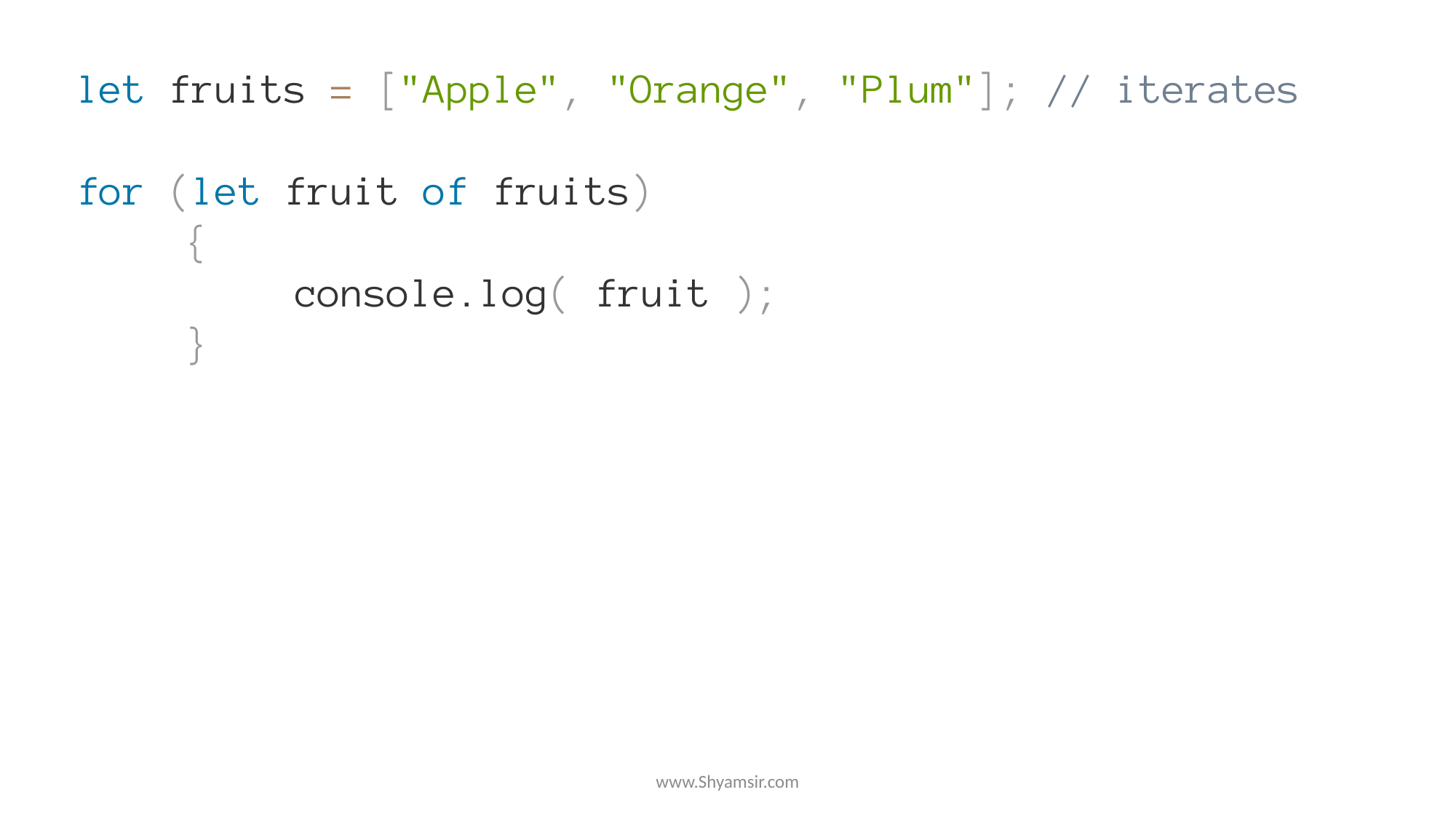

let fruits = ["Apple", "Orange", "Plum"]; // iterates

for (let fruit of fruits)
	{
		console.log( fruit );
	}
www.Shyamsir.com